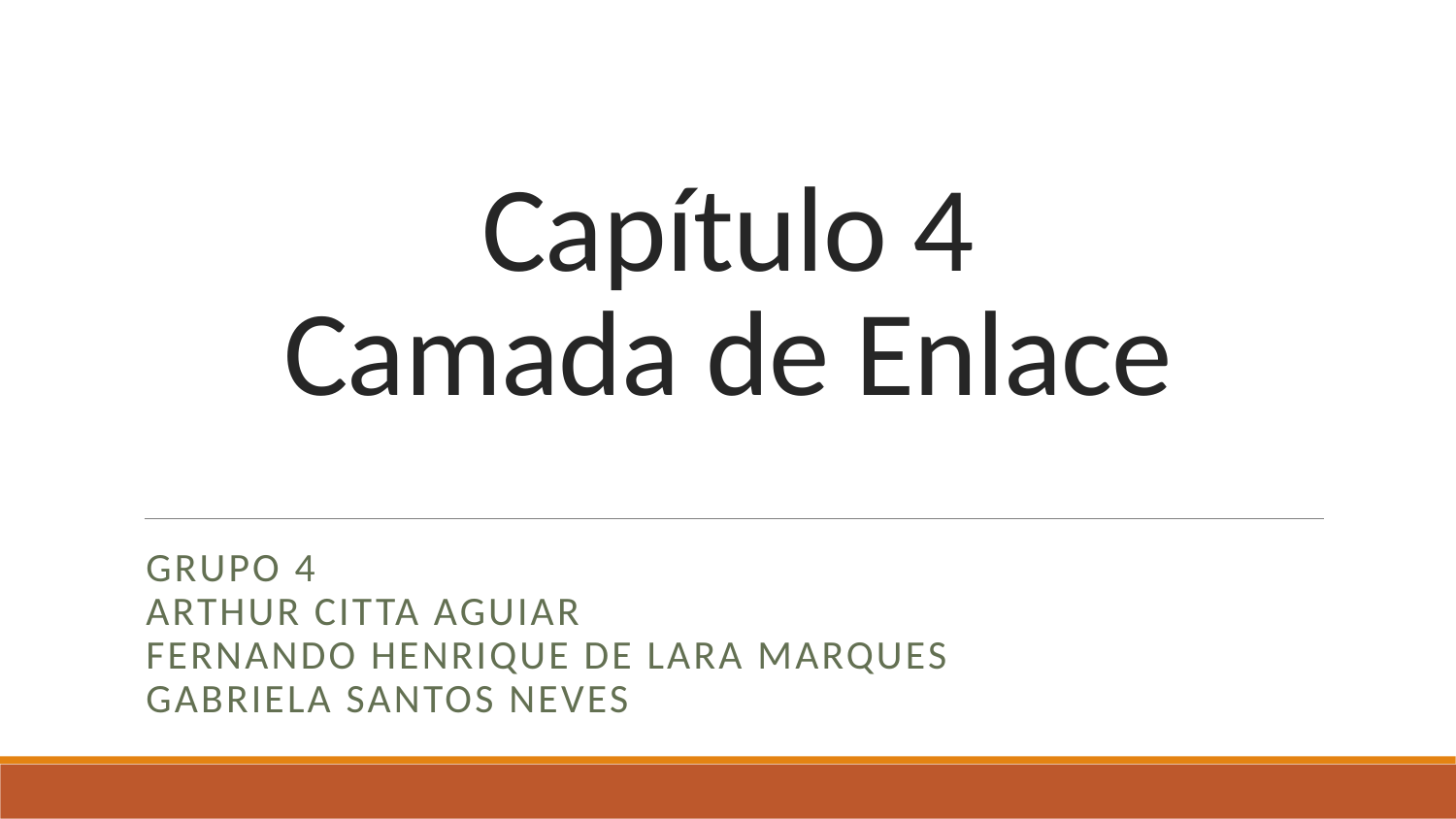

# Capítulo 4 Camada de Enlace
Grupo 4
Arthur Citta Aguiar
Fernando Henrique de Lara Marques
Gabriela SANTOS Neves